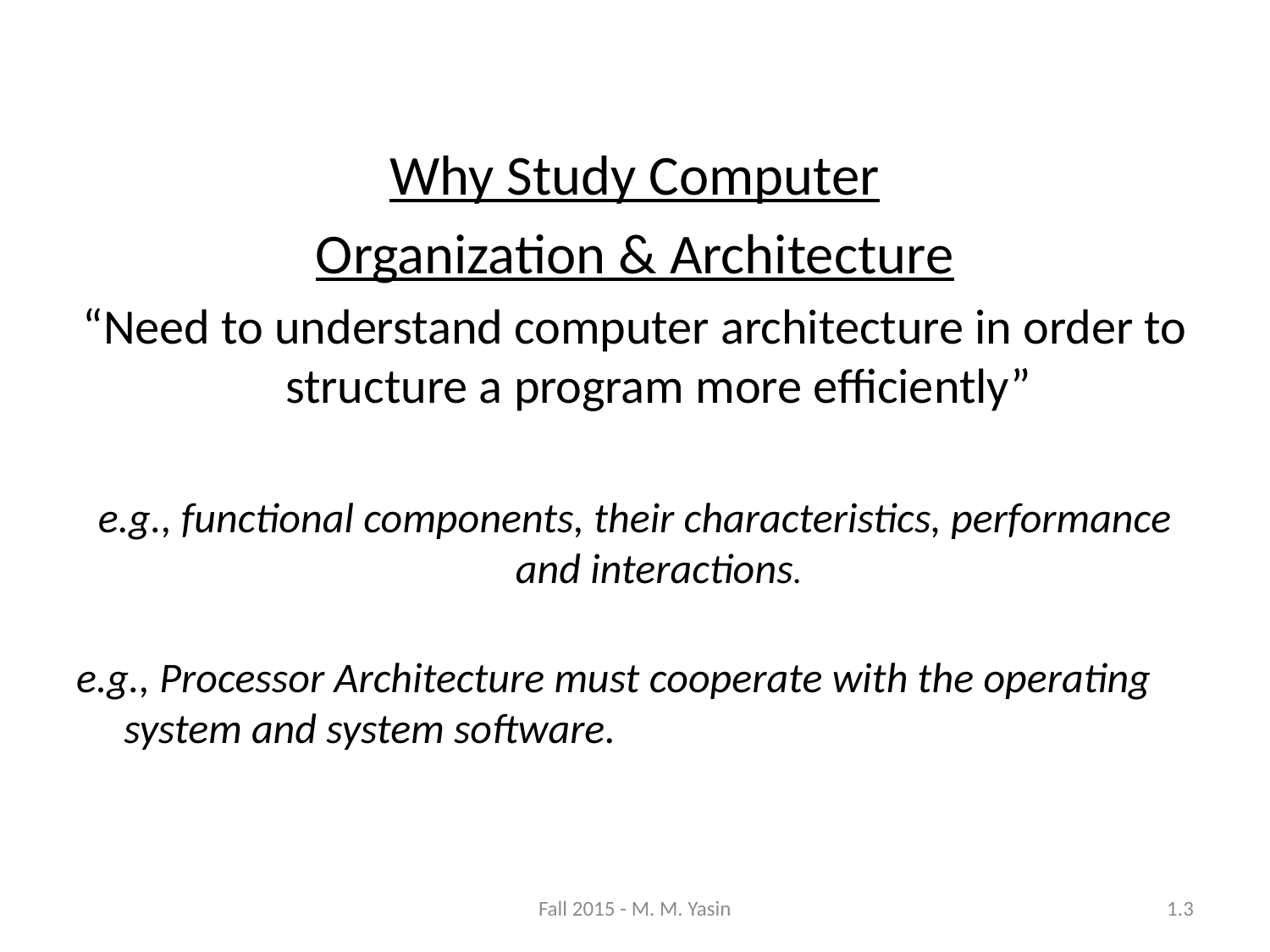

Why Study Computer
Organization & Architecture
“Need to understand computer architecture in order to structure a program more efficiently”

e.g., functional components, their characteristics, performance and interactions.

e.g., Processor Architecture must cooperate with the operating system and system software.
Fall 2015 - M. M. Yasin
1.3